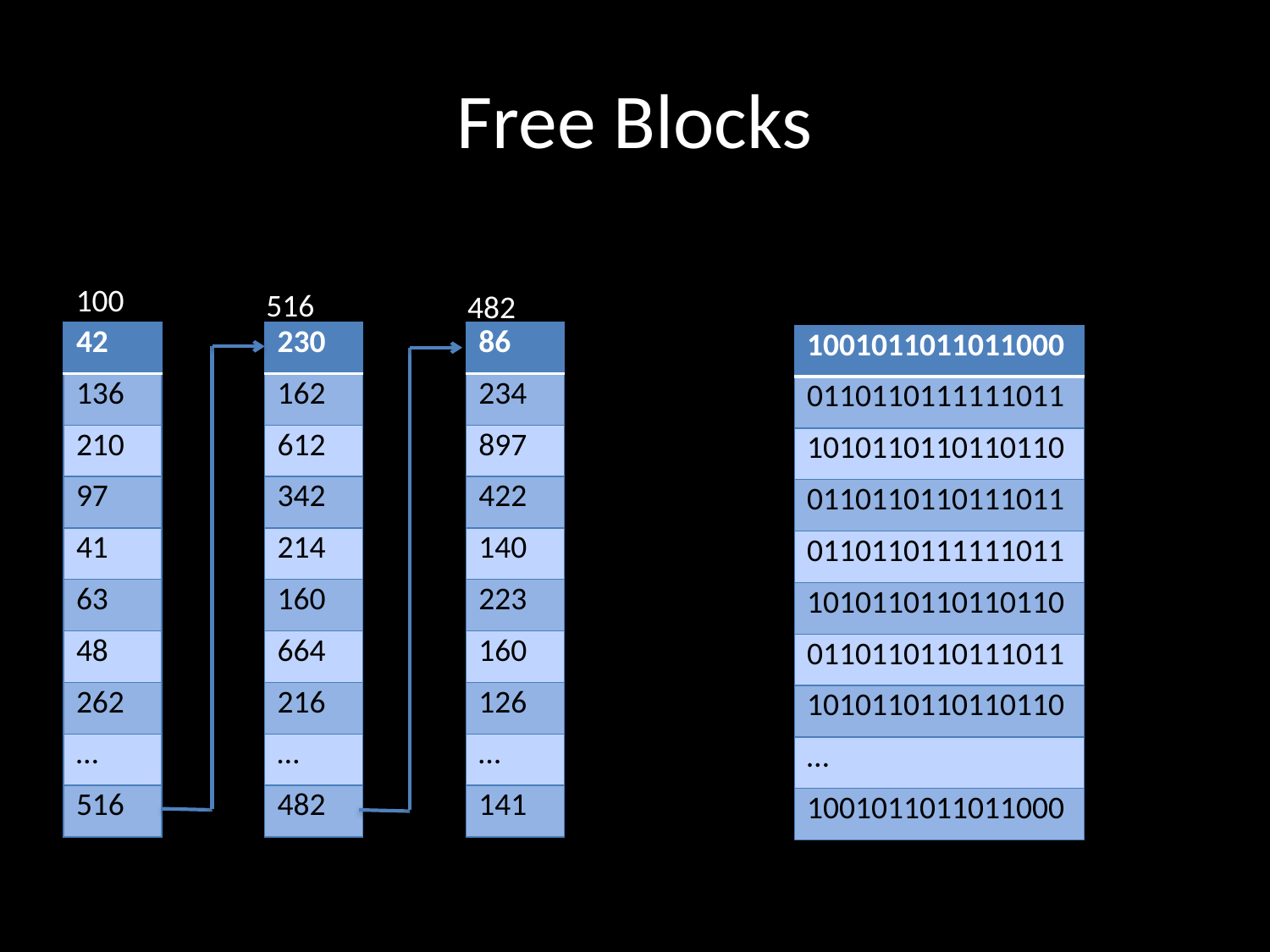

# Free Blocks
100
516
482
| 42 |
| --- |
| 136 |
| 210 |
| 97 |
| 41 |
| 63 |
| 48 |
| 262 |
| … |
| 516 |
| 230 |
| --- |
| 162 |
| 612 |
| 342 |
| 214 |
| 160 |
| 664 |
| 216 |
| … |
| 482 |
| 86 |
| --- |
| 234 |
| 897 |
| 422 |
| 140 |
| 223 |
| 160 |
| 126 |
| … |
| 141 |
| 1001011011011000 |
| --- |
| 0110110111111011 |
| 1010110110110110 |
| 0110110110111011 |
| 0110110111111011 |
| 1010110110110110 |
| 0110110110111011 |
| 1010110110110110 |
| … |
| 1001011011011000 |